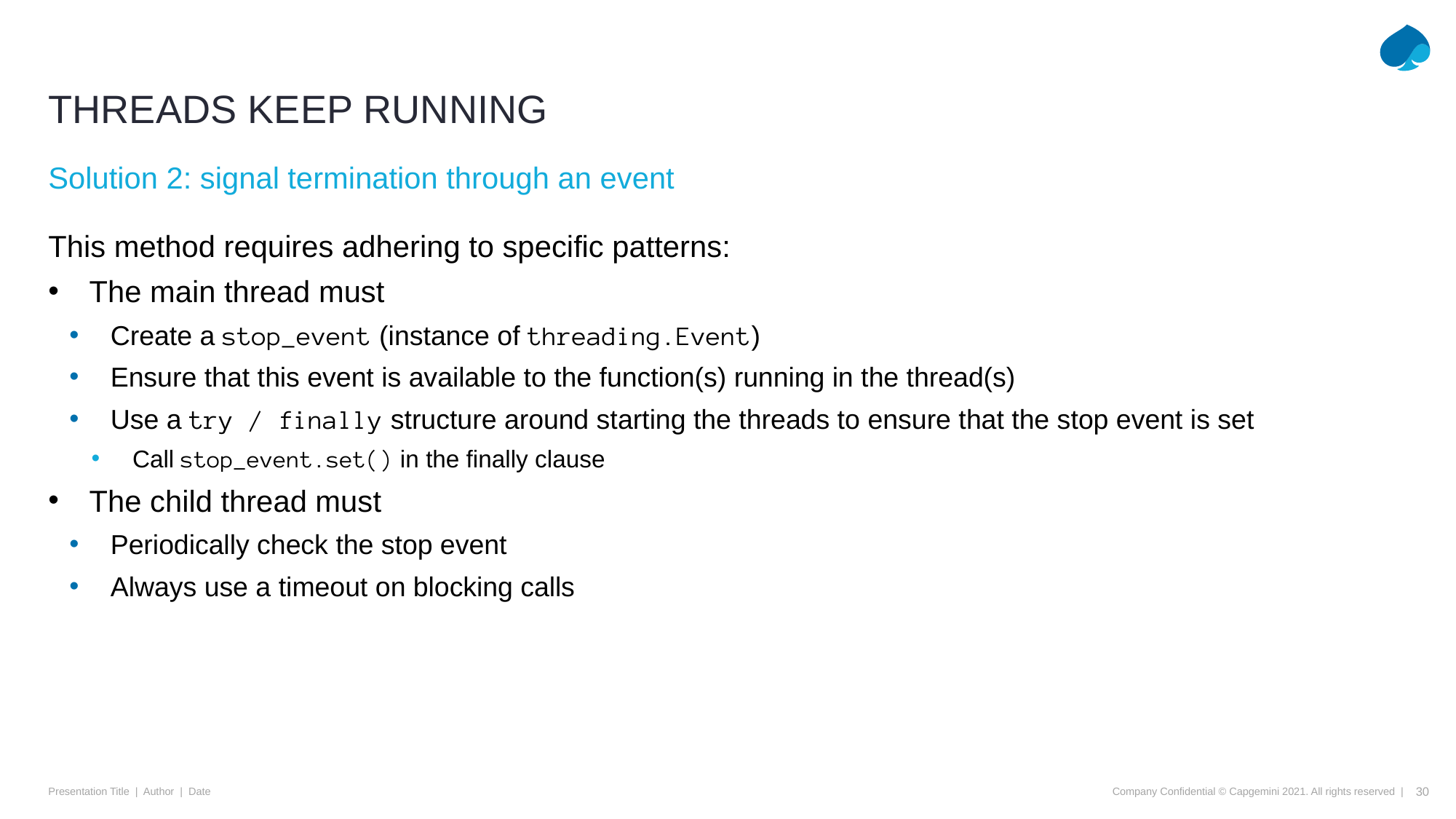

# Threads keep running
Solution 2: signal termination through an event
This method requires adhering to specific patterns:
The main thread must
Create a stop_event (instance of threading.Event)
Ensure that this event is available to the function(s) running in the thread(s)
Use a try / finally structure around starting the threads to ensure that the stop event is set
Call stop_event.set() in the finally clause
The child thread must
Periodically check the stop event
Always use a timeout on blocking calls